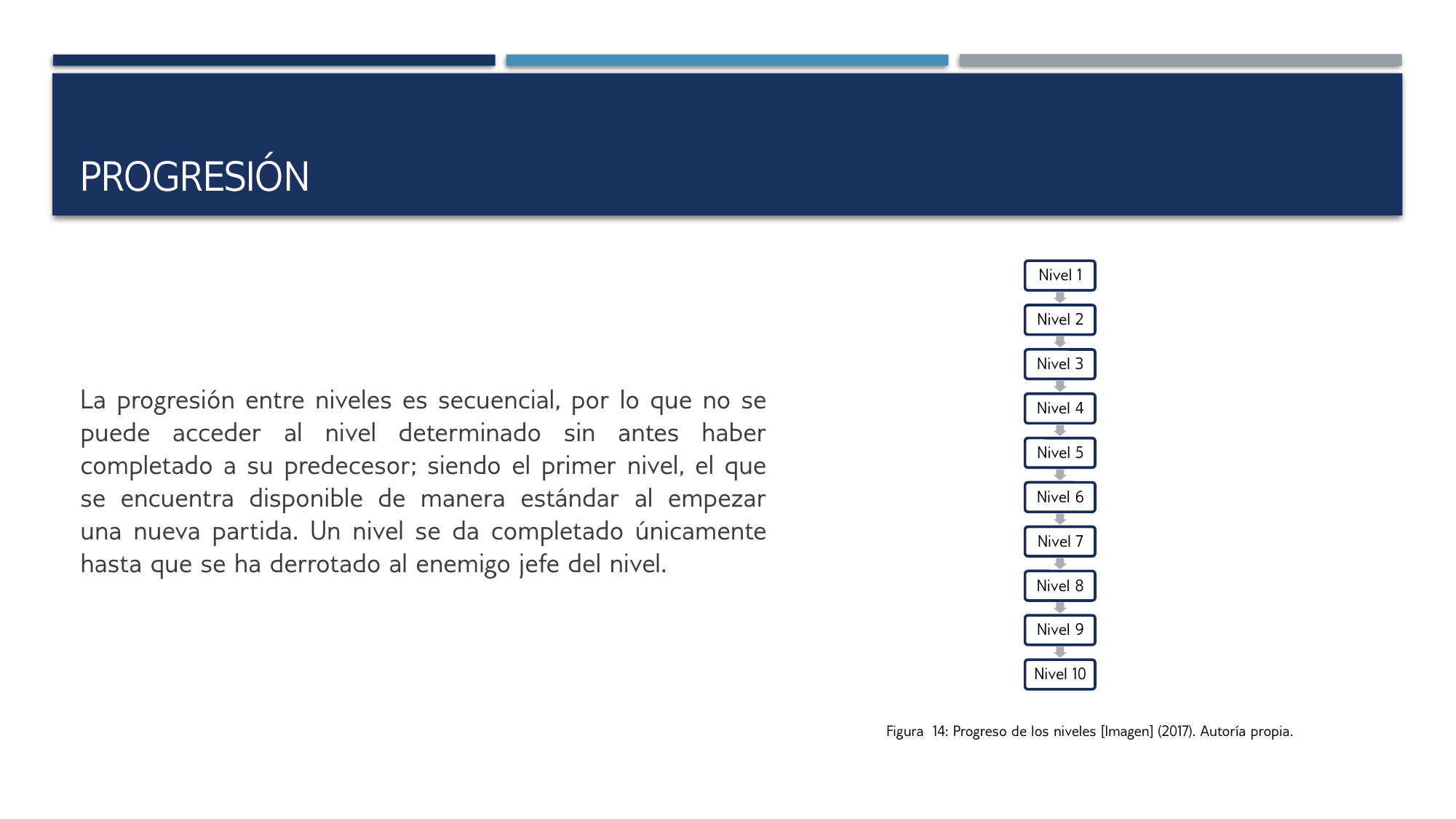

# Progresión
La progresión entre niveles es secuencial, por lo que no se puede acceder al nivel determinado sin antes haber completado a su predecesor; siendo el primer nivel, el que se encuentra disponible de manera estándar al empezar una nueva partida. Un nivel se da completado únicamente hasta que se ha derrotado al enemigo jefe del nivel.
Nivel 1

Nivel 2

Nivel 3

Nivel 4

Nivel 5

Nivel 6

Nivel 7

Nivel 8

Nivel 9

Nivel 10
Figura  14: Progreso de los niveles [Imagen] (2017). Autoría propia.